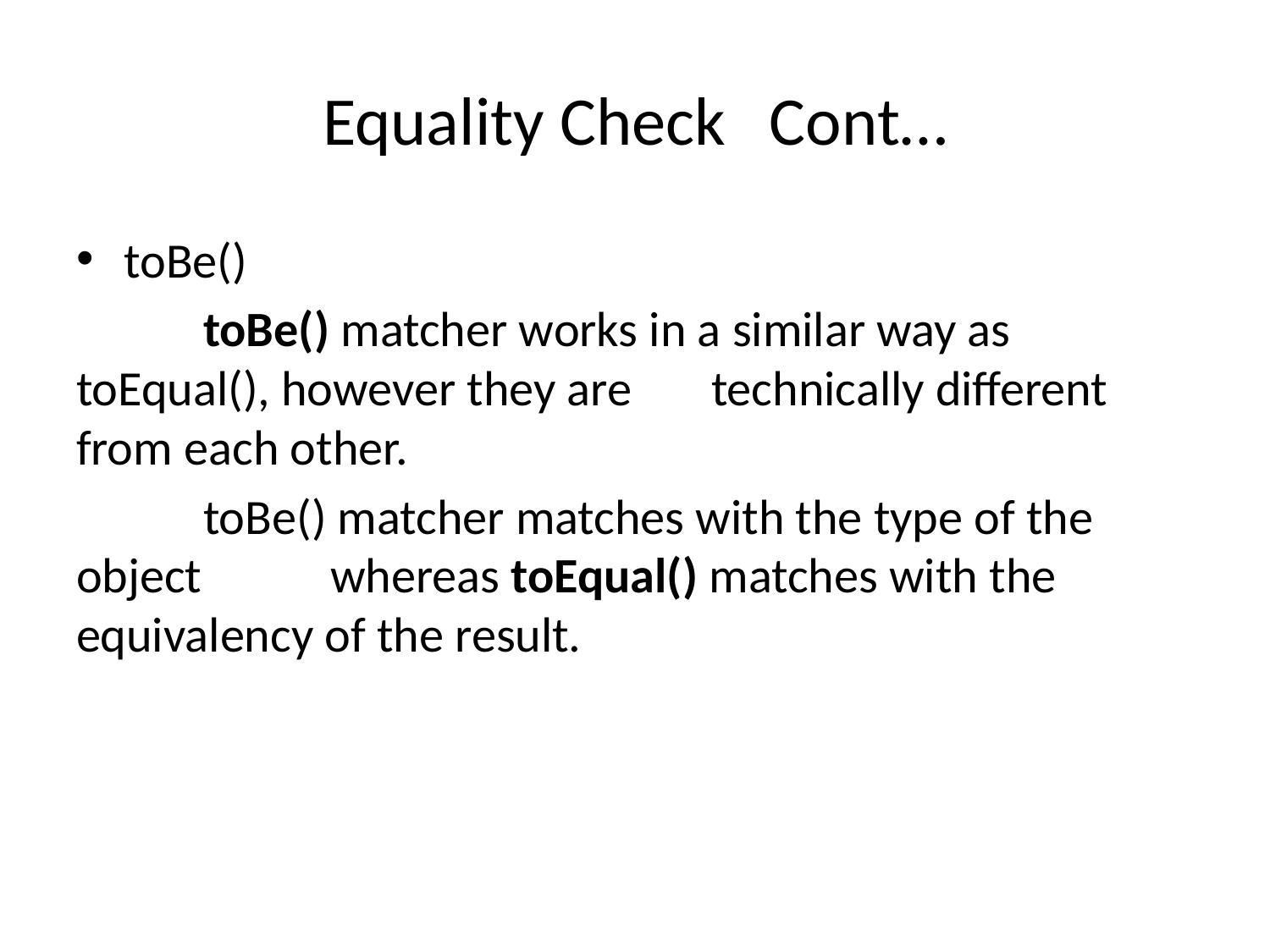

# Equality Check					Cont…
toBe()
	toBe() matcher works in a similar way as toEqual(), however they are 	technically different from each other.
	toBe() matcher matches with the type of the object 	whereas toEqual() matches with the equivalency of the result.